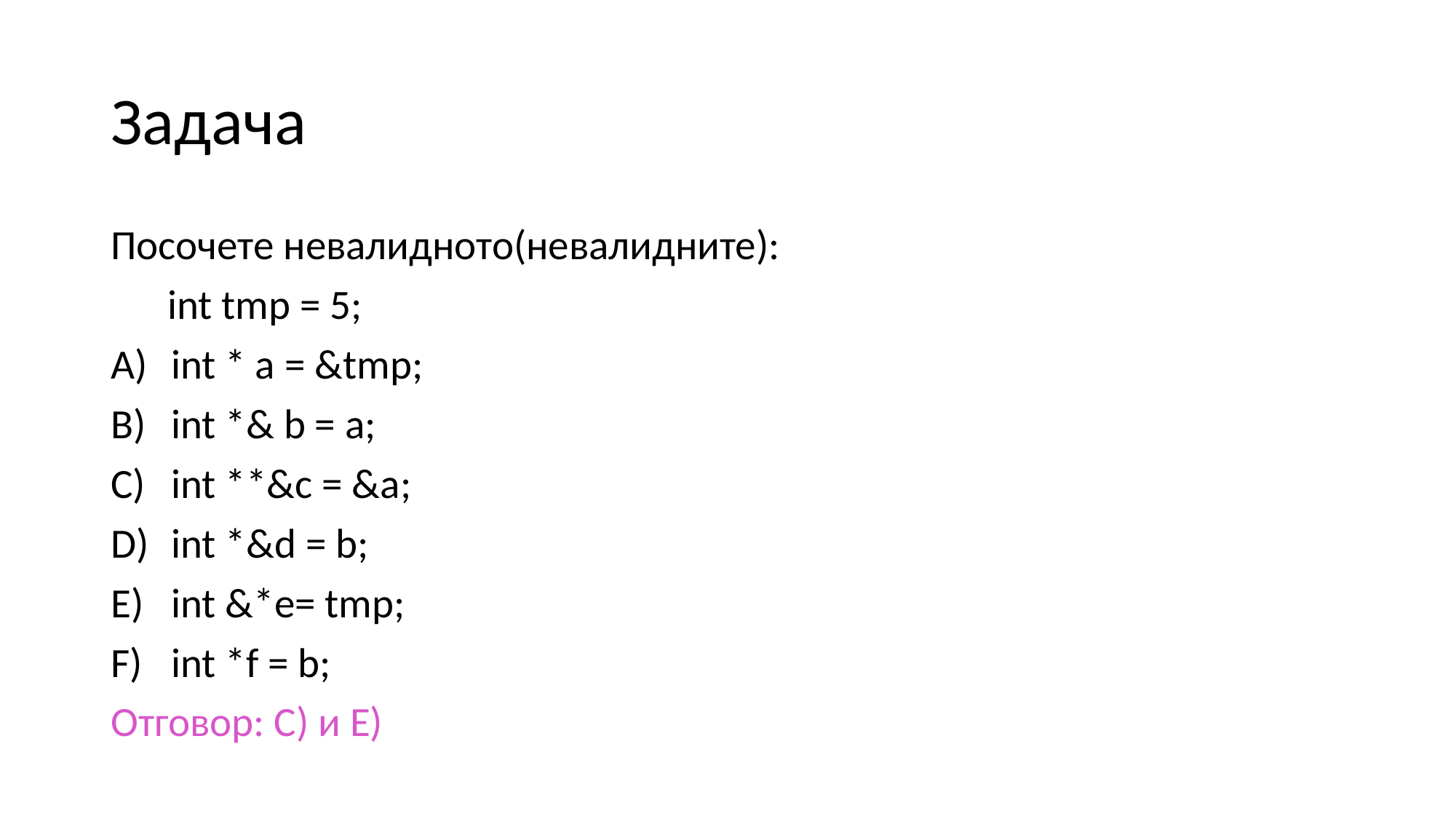

# Задача
Посочете невалидното(невалидните):
      int tmp = 5;
int * a = &tmp;
int *& b = a;
int **&c = &a;
int *&d = b;
int &*e= tmp;
int *f = b;
Отговор: C) и Е)